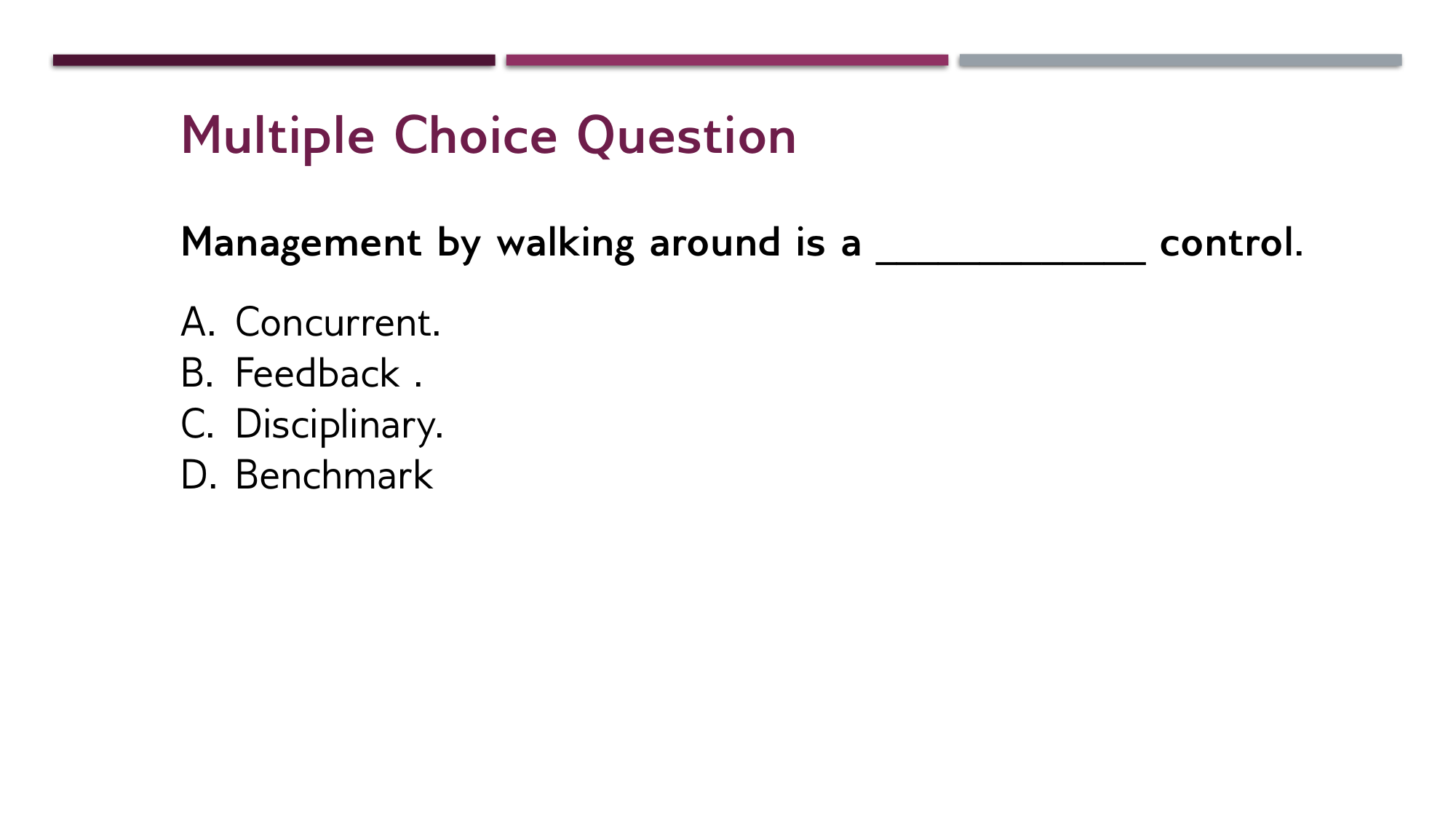

Multiple Choice Question
Management by walking around is a _____________ control.

Concurrent.
Feedback .
Disciplinary.
Benchmark